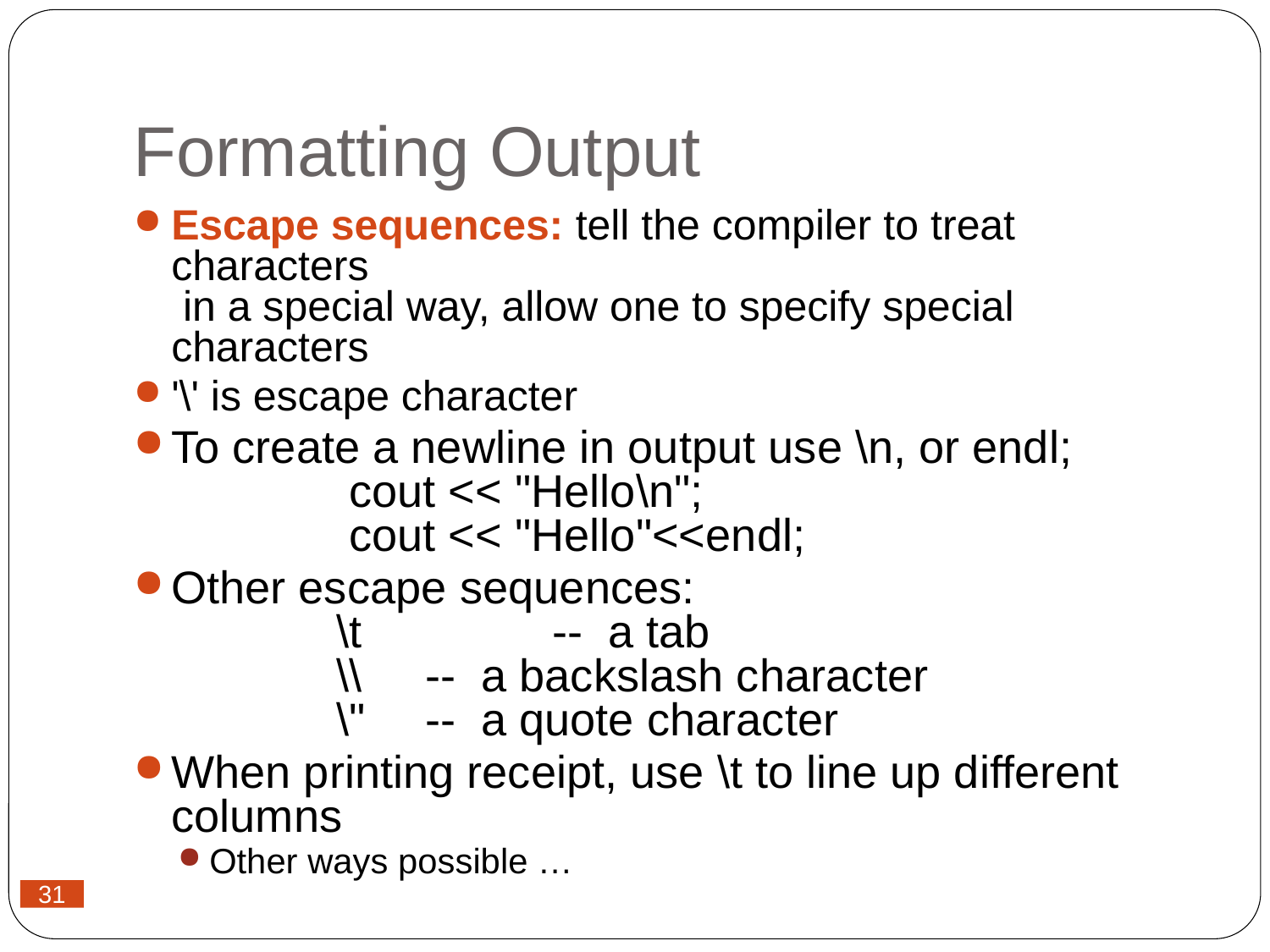

# Formatting Output
Escape sequences: tell the compiler to treat characters
 in a special way, allow one to specify special characters
'\' is escape character
To create a newline in output use \n, or endl;
              cout << "Hello\n";
              cout << "Hello"<<endl;
Other escape sequences:
             \t  		--  a tab
             \\  	--  a backslash character
             \"  	--  a quote character
When printing receipt, use \t to line up different columns
Other ways possible …

31